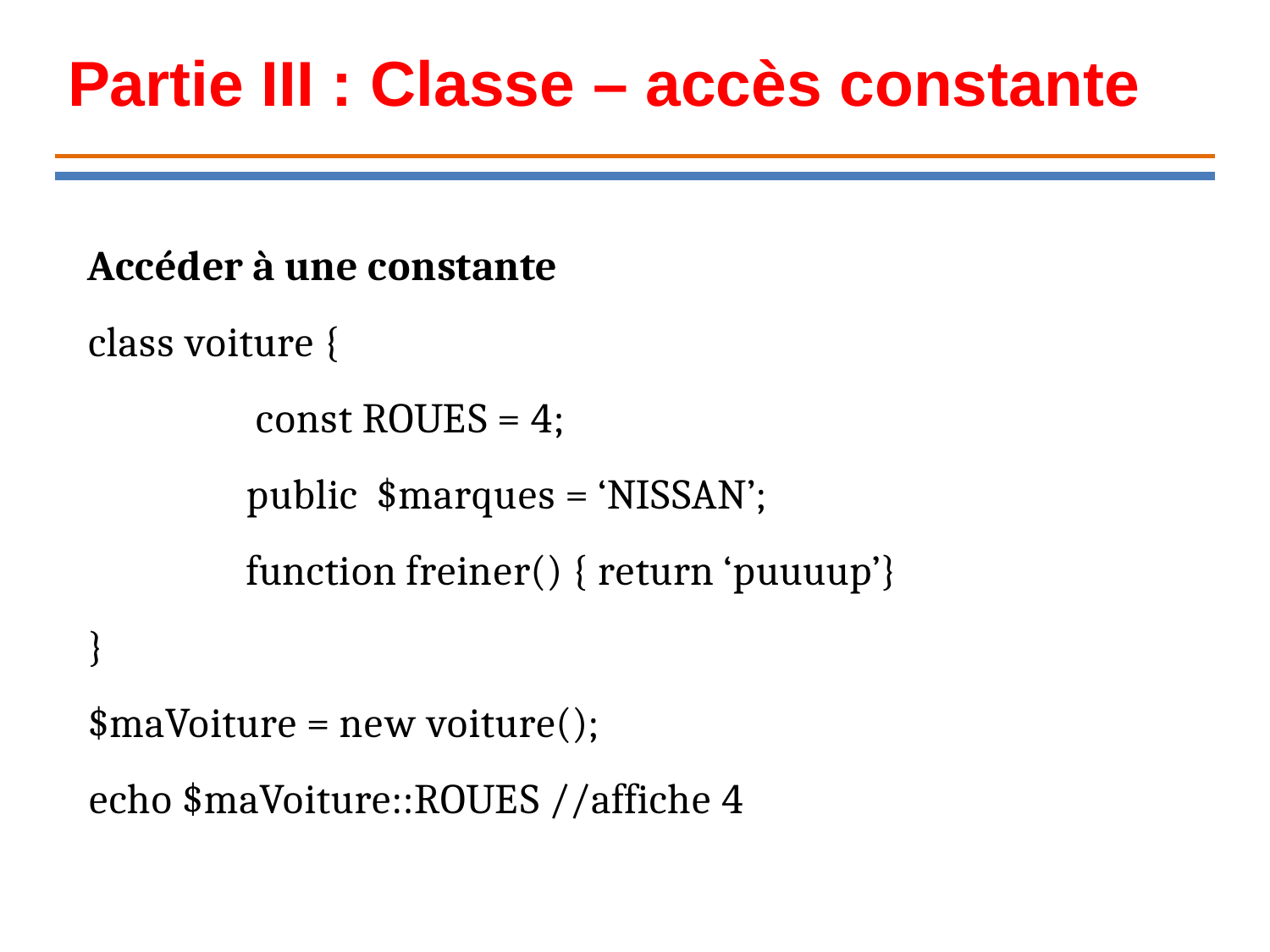

Partie III : Classe – accès constante
Accéder à une constante
class voiture {
                  const ROUES = 4;
                 public  $marques = ‘NISSAN’;
                 function freiner() { return ‘puuuup’}
}
$maVoiture = new voiture();
echo $maVoiture::ROUES //affiche 4